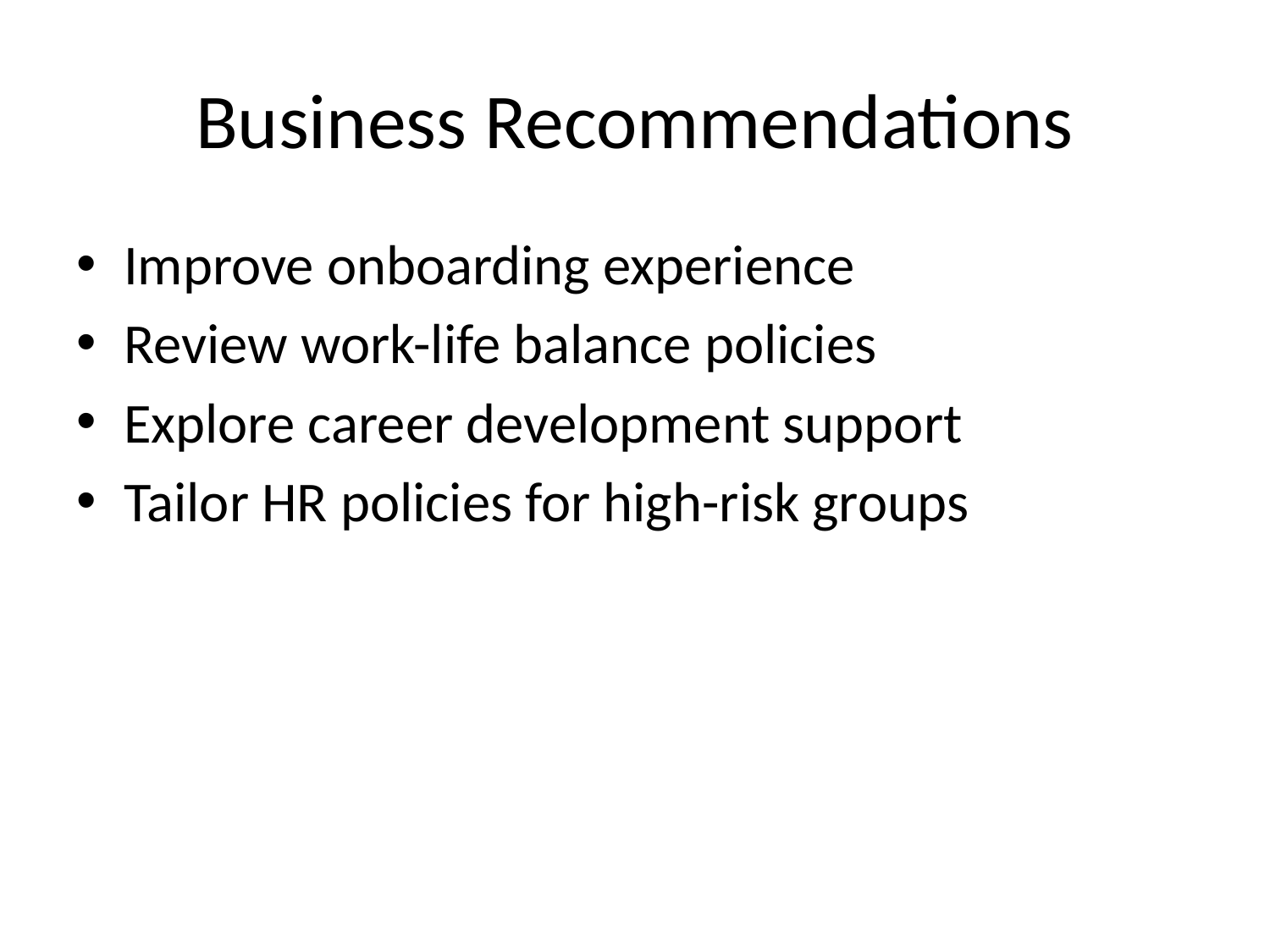

# Business Recommendations
Improve onboarding experience
Review work-life balance policies
Explore career development support
Tailor HR policies for high-risk groups